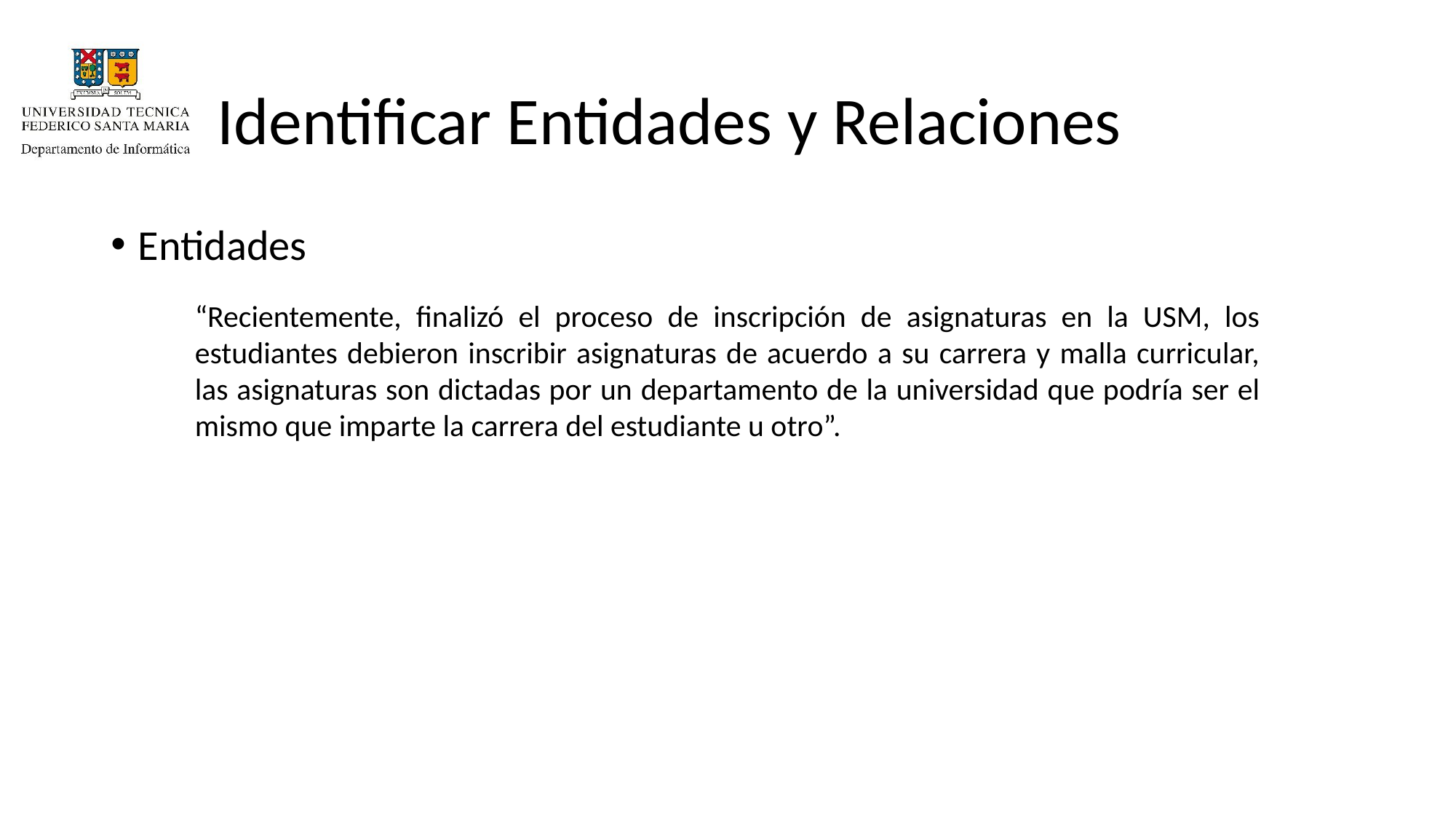

# Identificar Entidades y Relaciones
Entidades
“Recientemente, finalizó el proceso de inscripción de asignaturas en la USM, los estudiantes debieron inscribir asignaturas de acuerdo a su carrera y malla curricular, las asignaturas son dictadas por un departamento de la universidad que podría ser el mismo que imparte la carrera del estudiante u otro”.